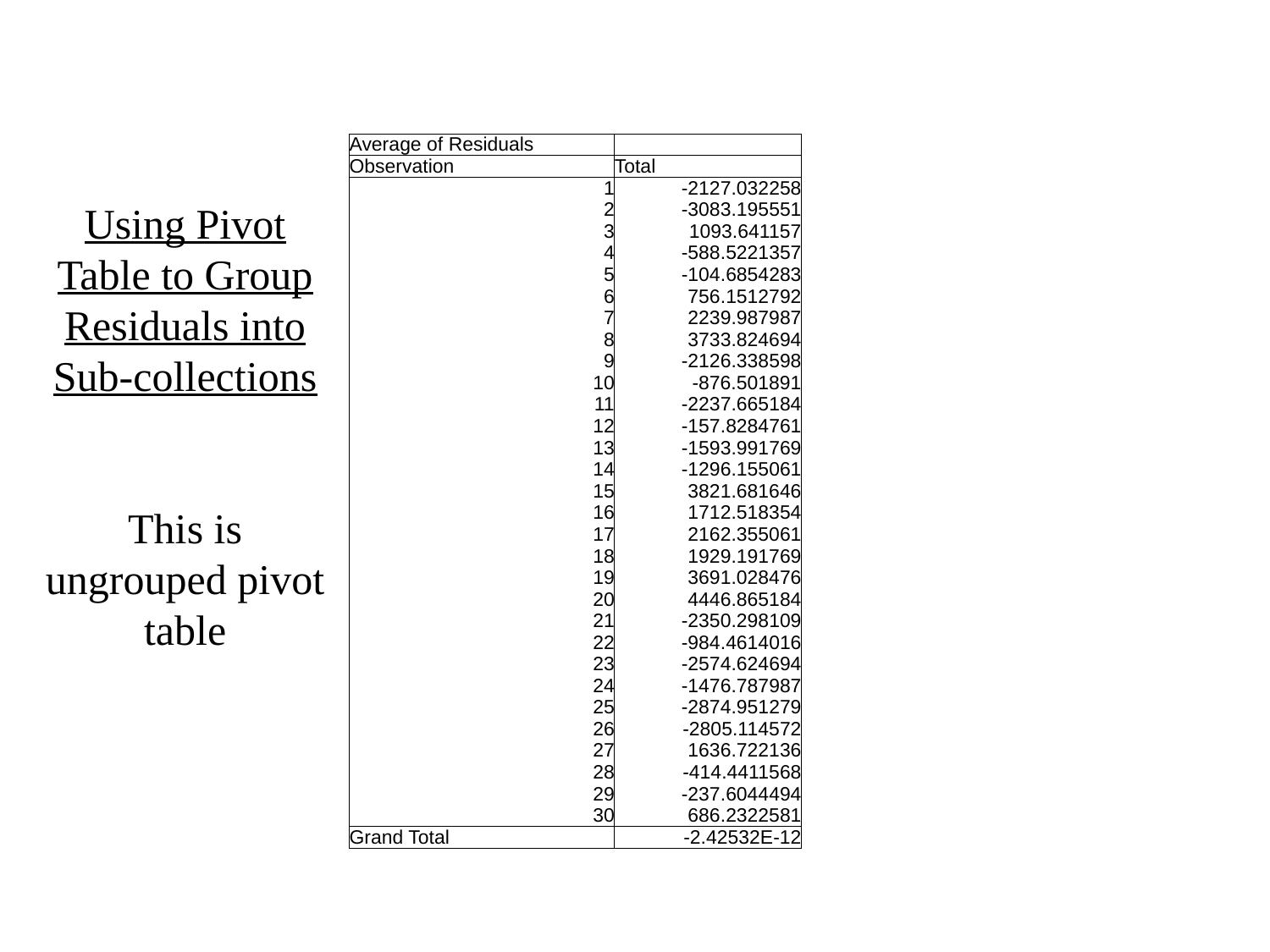

|  |  |  |
| --- | --- | --- |
|  |  |  |
| Average of Residuals |  |  |
| Observation | Total |  |
| 1 | -2127.032258 |  |
| 2 | -3083.195551 |  |
| 3 | 1093.641157 |  |
| 4 | -588.5221357 |  |
| 5 | -104.6854283 |  |
| 6 | 756.1512792 |  |
| 7 | 2239.987987 |  |
| 8 | 3733.824694 |  |
| 9 | -2126.338598 |  |
| 10 | -876.501891 |  |
| 11 | -2237.665184 |  |
| 12 | -157.8284761 |  |
| 13 | -1593.991769 |  |
| 14 | -1296.155061 |  |
| 15 | 3821.681646 |  |
| 16 | 1712.518354 |  |
| 17 | 2162.355061 |  |
| 18 | 1929.191769 |  |
| 19 | 3691.028476 |  |
| 20 | 4446.865184 |  |
| 21 | -2350.298109 |  |
| 22 | -984.4614016 |  |
| 23 | -2574.624694 |  |
| 24 | -1476.787987 |  |
| 25 | -2874.951279 |  |
| 26 | -2805.114572 |  |
| 27 | 1636.722136 |  |
| 28 | -414.4411568 |  |
| 29 | -237.6044494 |  |
| 30 | 686.2322581 |  |
| Grand Total | -2.42532E-12 |  |
|  |  |  |
Using Pivot Table to Group Residuals into Sub-collections

This is ungrouped pivot table